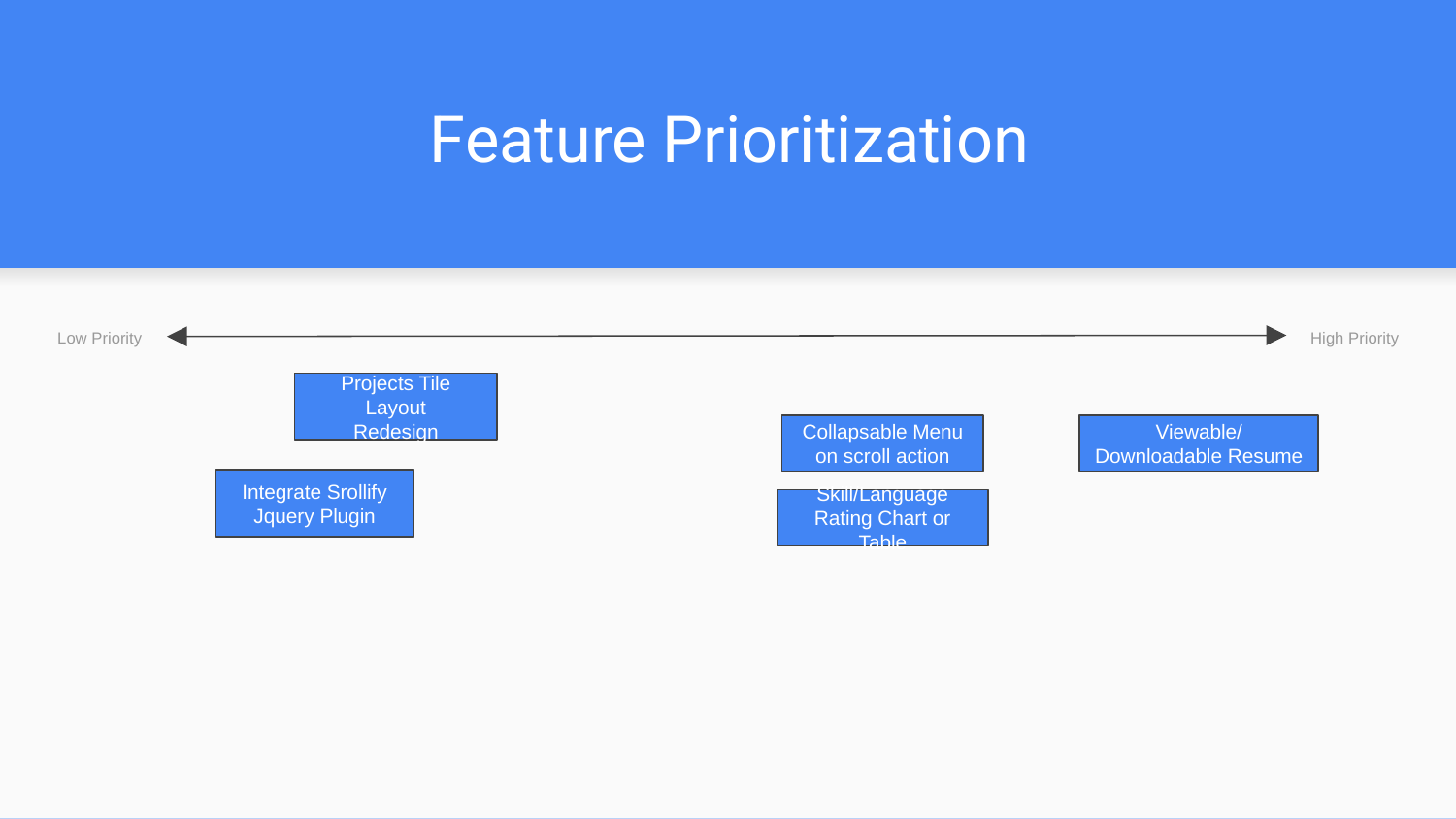

# Feature Prioritization
Low Priority
High Priority
Projects Tile Layout
Redesign
Collapsable Menu on scroll action
Viewable/Downloadable Resume

Integrate Srollify Jquery Plugin

Skill/Language Rating Chart or Table